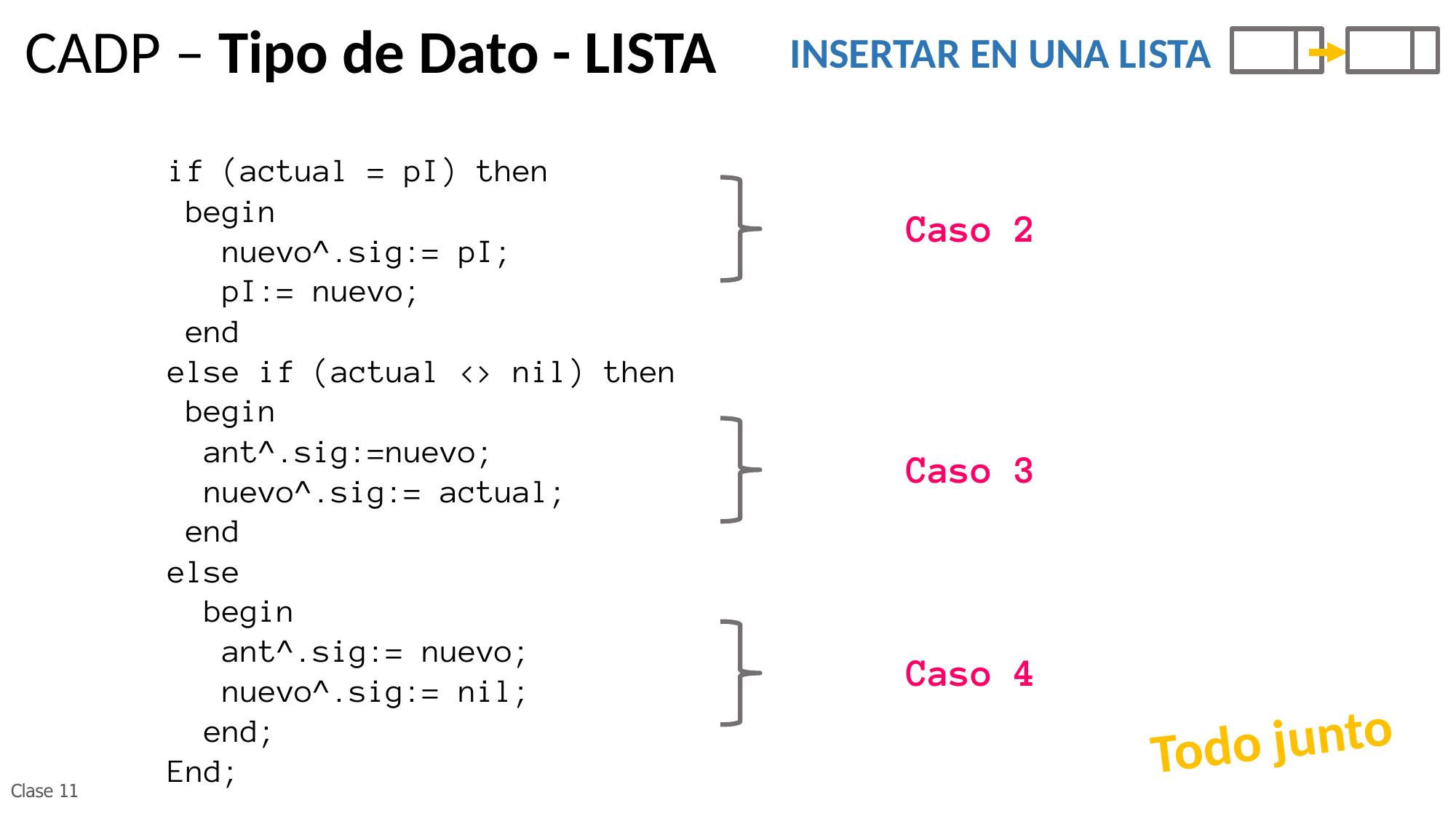

CADP – Tipo de Dato - LISTA
INSERTAR EN UNA LISTA

if (actual = pI) then
 begin
   nuevo^.sig:= pI;
   pI:= nuevo;
 end
else if (actual <> nil) then
 begin
  ant^.sig:=nuevo;
  nuevo^.sig:= actual;
 end
else
  begin
   ant^.sig:= nuevo;
   nuevo^.sig:= nil;
  end;
End;

Caso 2

Caso 3

Caso 4
Todo junto
Clase 11